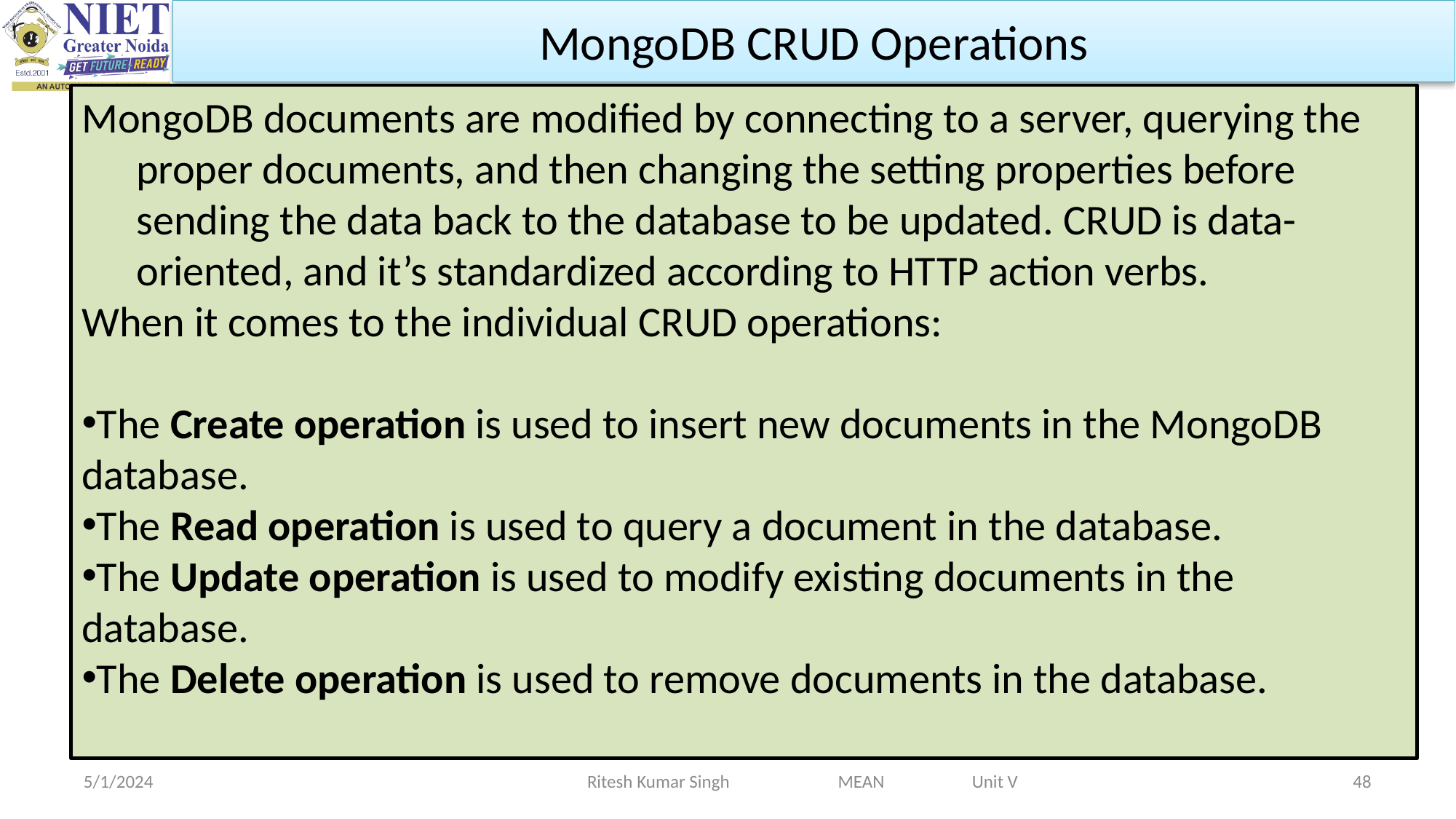

MongoDB CRUD Operations
MongoDB documents are modified by connecting to a server, querying the proper documents, and then changing the setting properties before sending the data back to the database to be updated. CRUD is data-oriented, and it’s standardized according to HTTP action verbs.
When it comes to the individual CRUD operations:

The Create operation is used to insert new documents in the MongoDB database.
The Read operation is used to query a document in the database.
The Update operation is used to modify existing documents in the database.
The Delete operation is used to remove documents in the database.

Ritesh Kumar Singh                          MEAN                     Unit V
5/1/2024
48